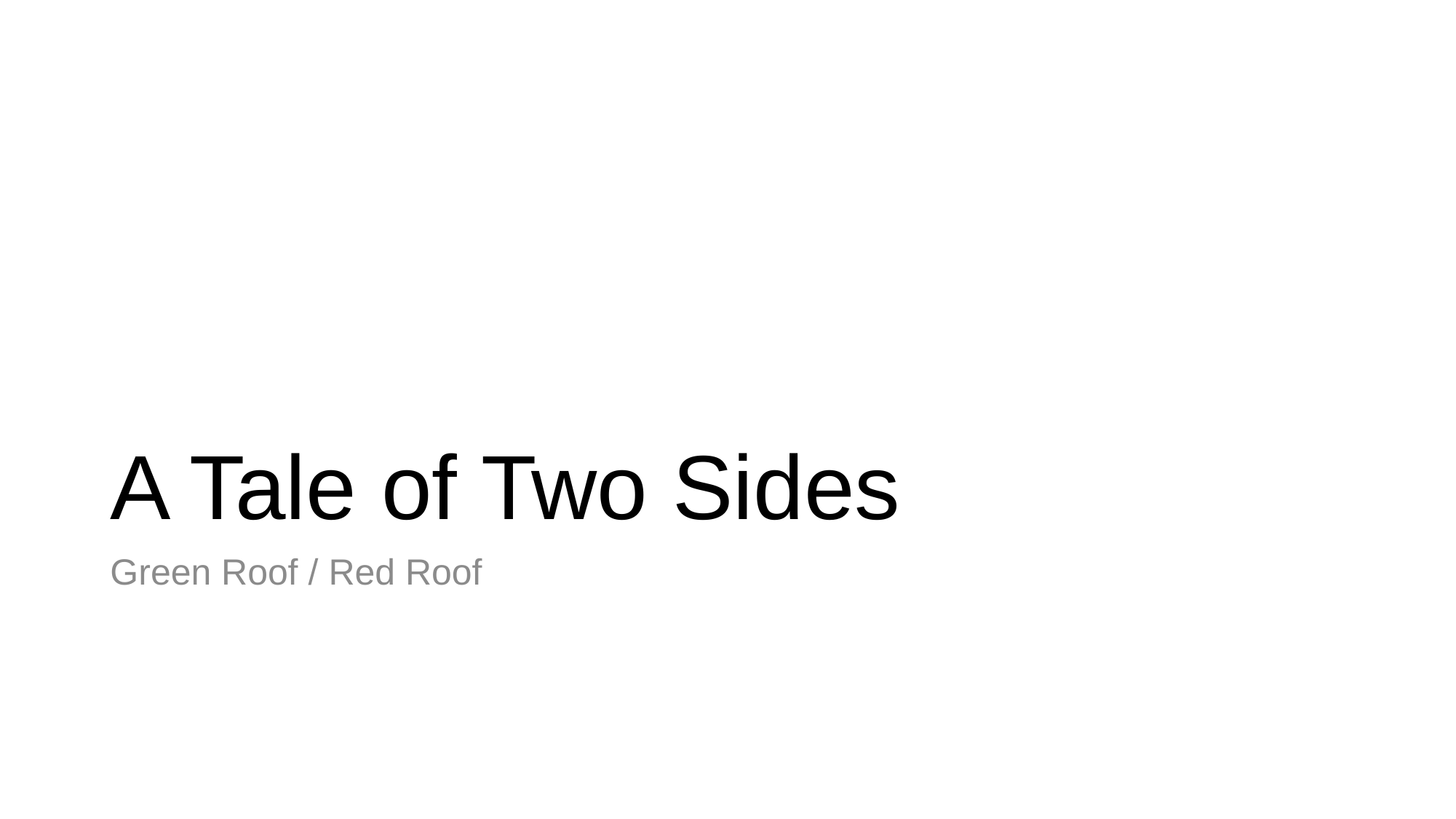

# A Tale of Two Sides
Green Roof / Red Roof